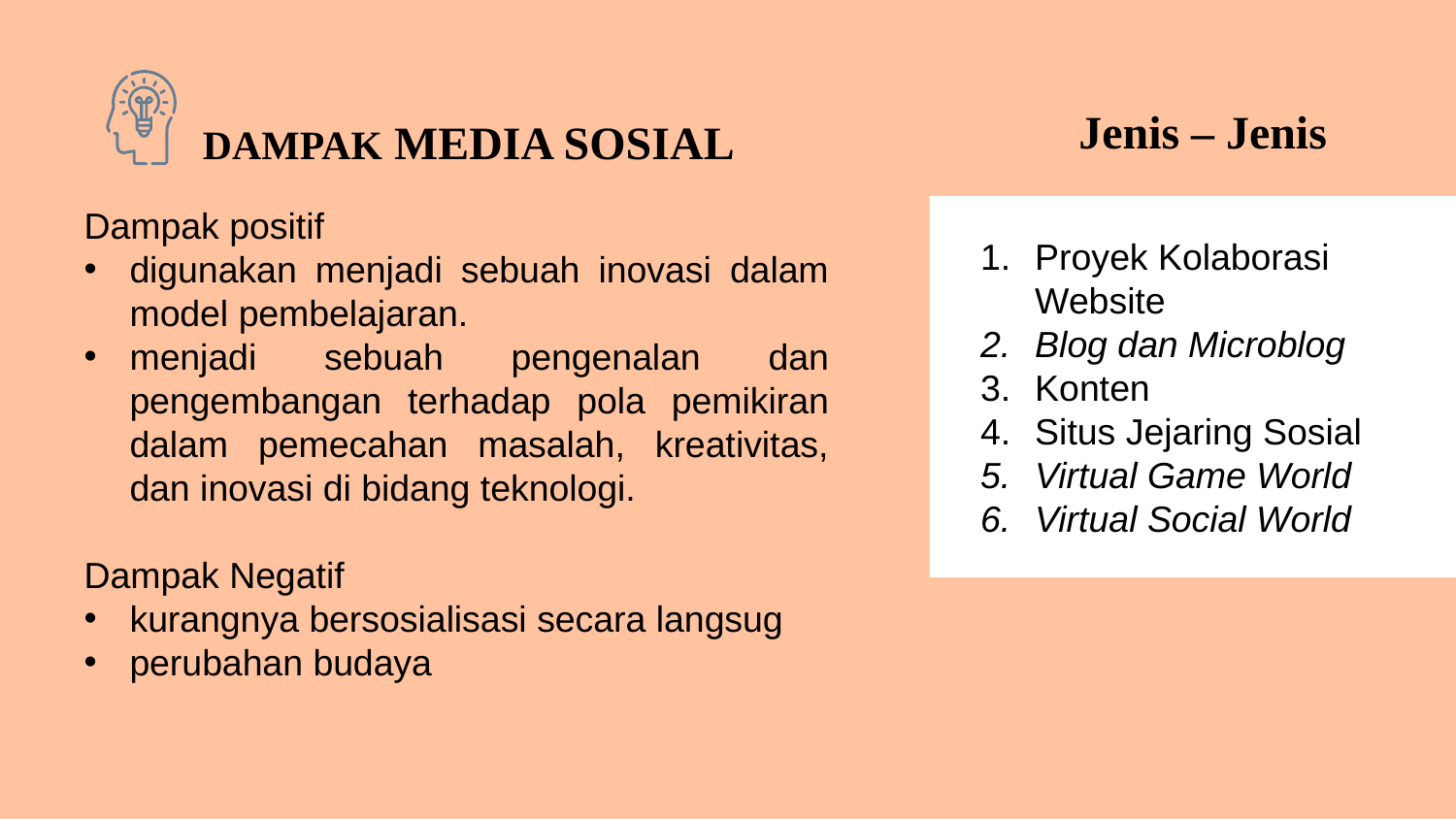

Jenis – Jenis

DAMPAK MEDIA SOSIAL

Dampak positif
digunakan menjadi sebuah inovasi dalam model pembelajaran.
menjadi sebuah pengenalan dan pengembangan terhadap pola pemikiran dalam pemecahan masalah, kreativitas, dan inovasi di bidang teknologi.

Dampak Negatif
kurangnya bersosialisasi secara langsug
perubahan budaya

Proyek Kolaborasi Website
Blog dan Microblog
Konten
Situs Jejaring Sosial
Virtual Game World
Virtual Social World